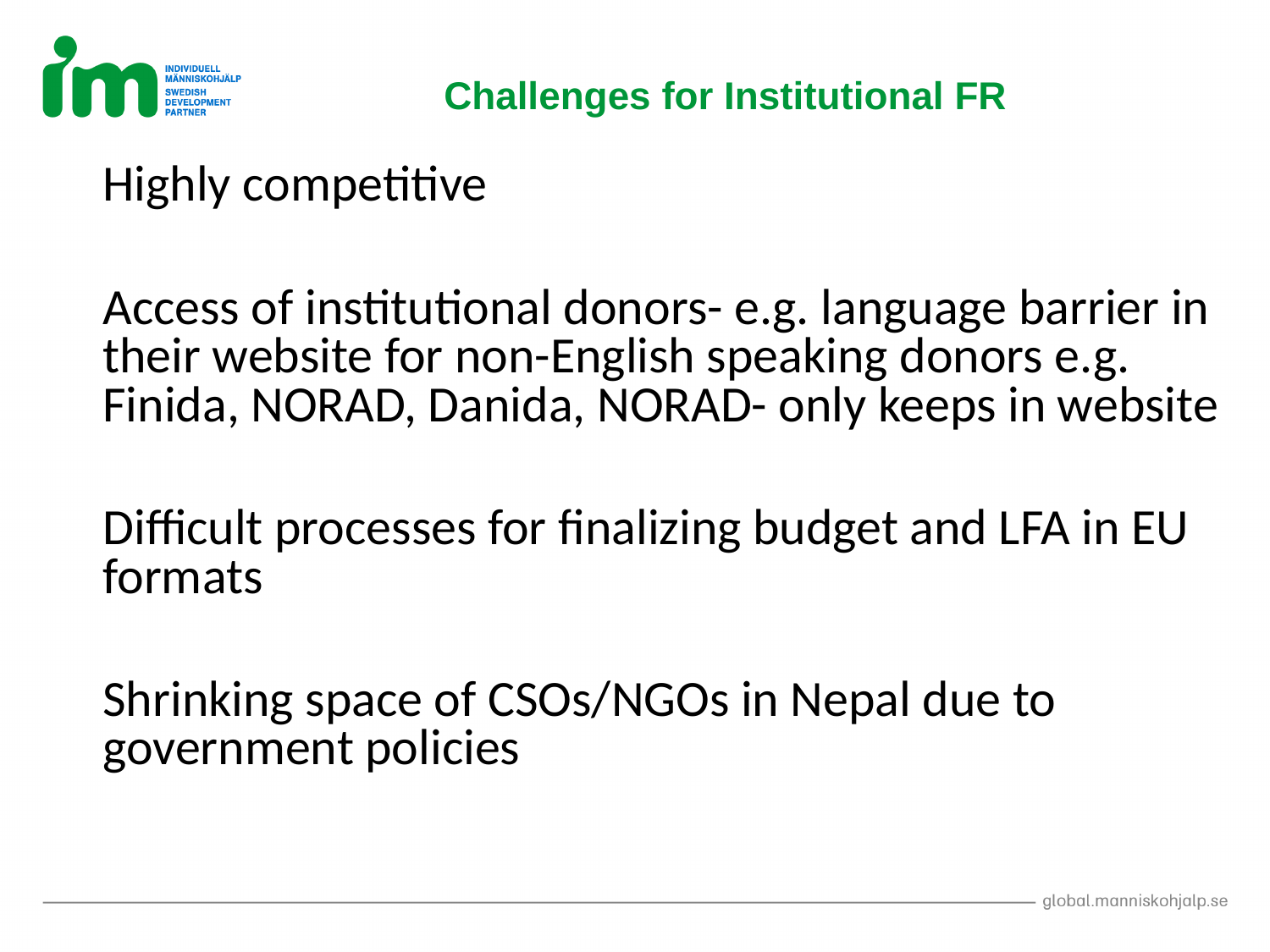

# Challenges for Institutional FR
Highly competitive

Access of institutional donors- e.g. language barrier in their website for non-English speaking donors e.g. Finida, NORAD, Danida, NORAD- only keeps in website

Difficult processes for finalizing budget and LFA in EU formats

Shrinking space of CSOs/NGOs in Nepal due to government policies